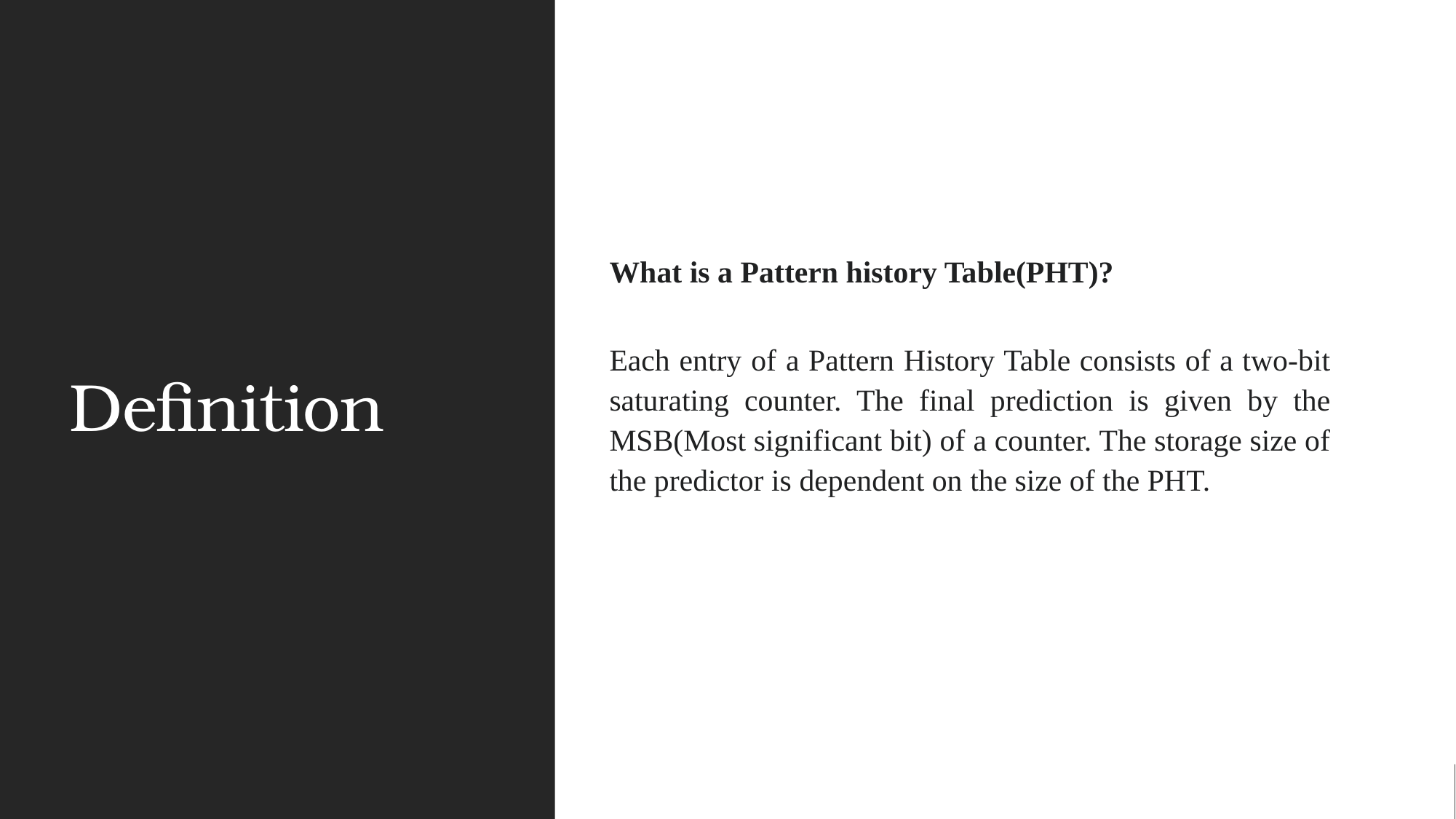

What is a Pattern history Table(PHT)?

Each entry of a Pattern History Table consists of a two-bit saturating counter. The final prediction is given by the MSB(Most significant bit) of a counter. The storage size of the predictor is dependent on the size of the PHT.

# Definition